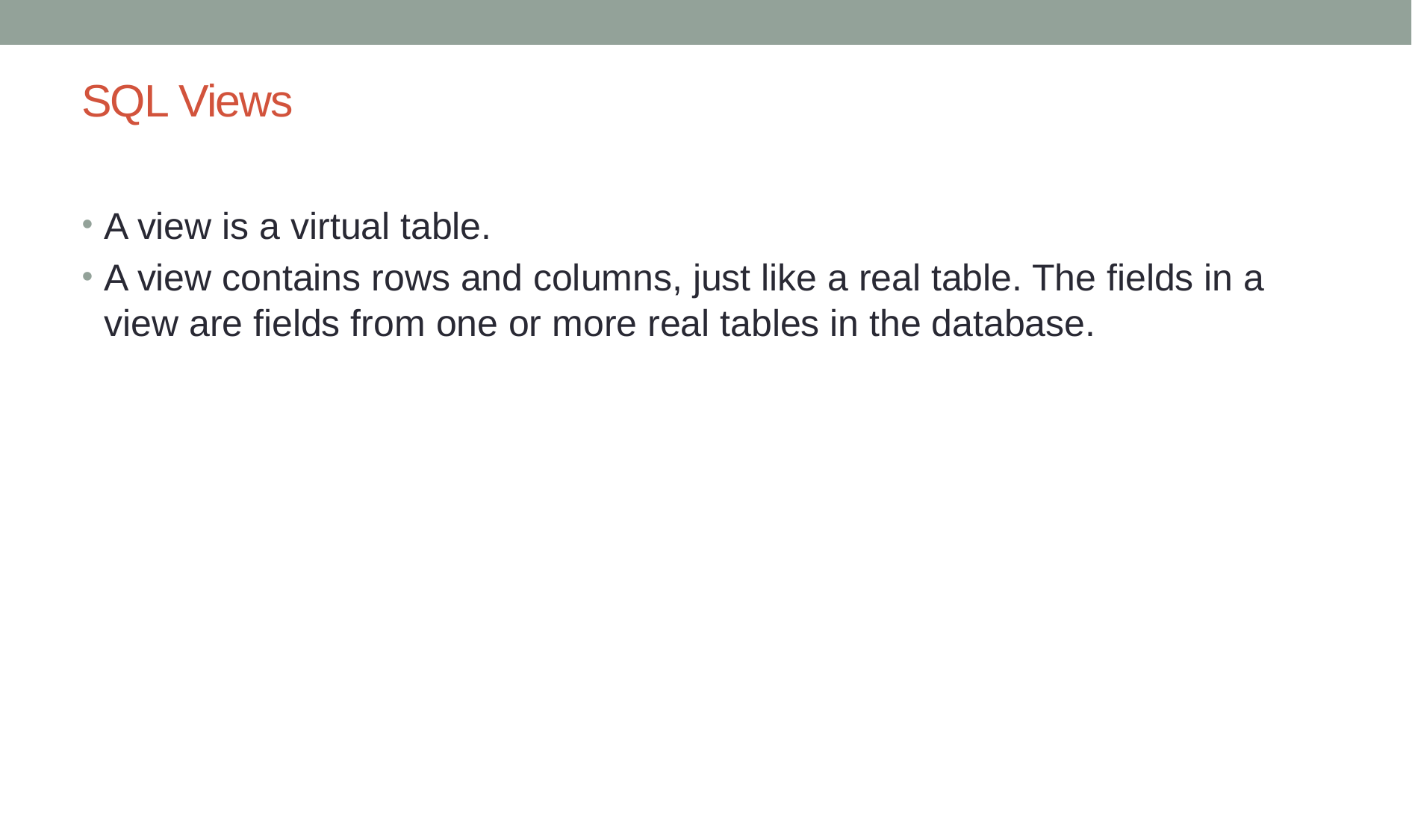

# SQL Views
A view is a virtual table.
A view contains rows and columns, just like a real table. The fields in a view are fields from one or more real tables in the database.